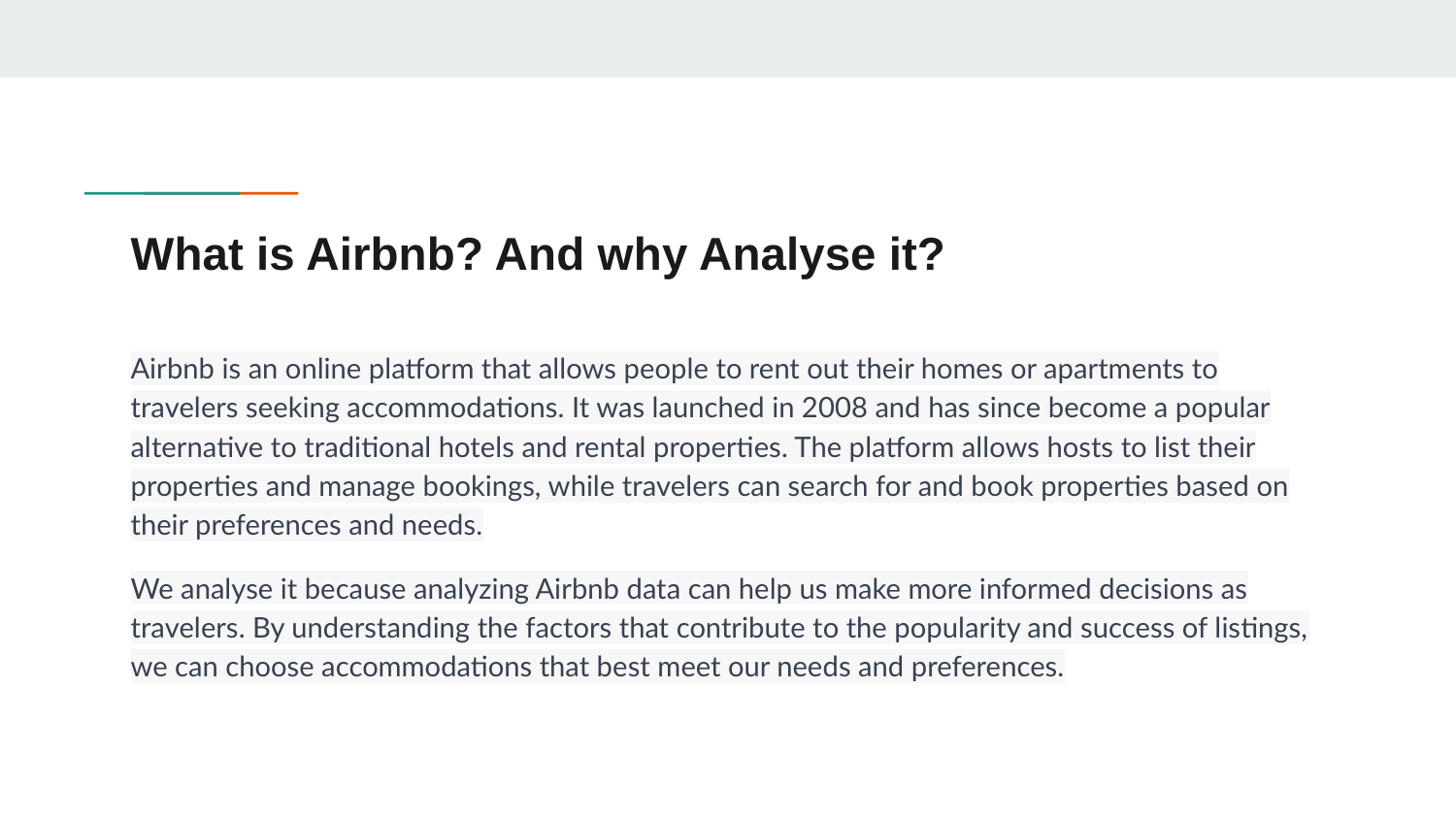

# What is Airbnb? And why Analyse it?
Airbnb is an online platform that allows people to rent out their homes or apartments to travelers seeking accommodations. It was launched in 2008 and has since become a popular alternative to traditional hotels and rental properties. The platform allows hosts to list their properties and manage bookings, while travelers can search for and book properties based on their preferences and needs.
We analyse it because analyzing Airbnb data can help us make more informed decisions as travelers. By understanding the factors that contribute to the popularity and success of listings, we can choose accommodations that best meet our needs and preferences.